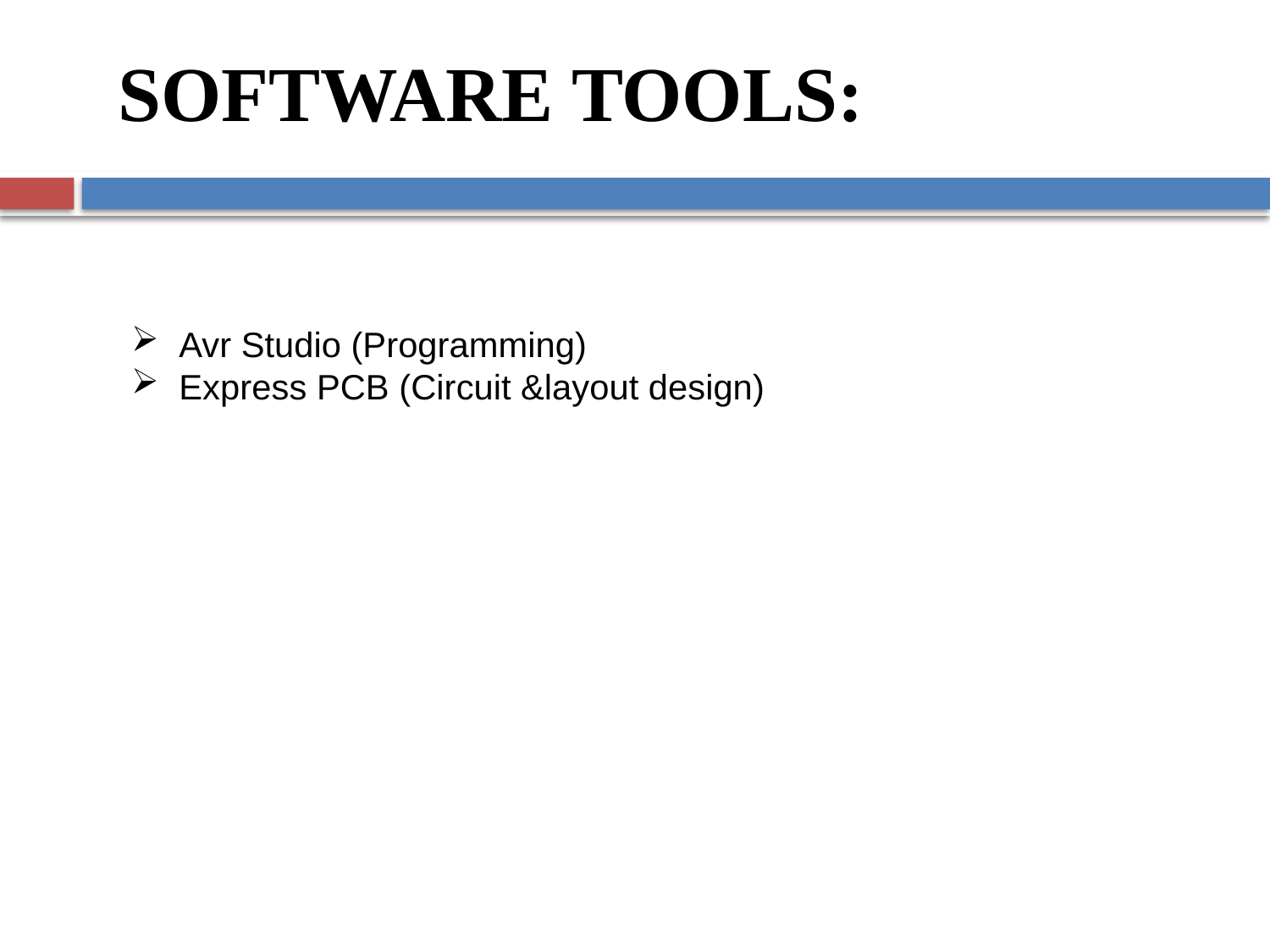

# SOFTWARE TOOLS:
Avr Studio (Programming)
Express PCB (Circuit &layout design)